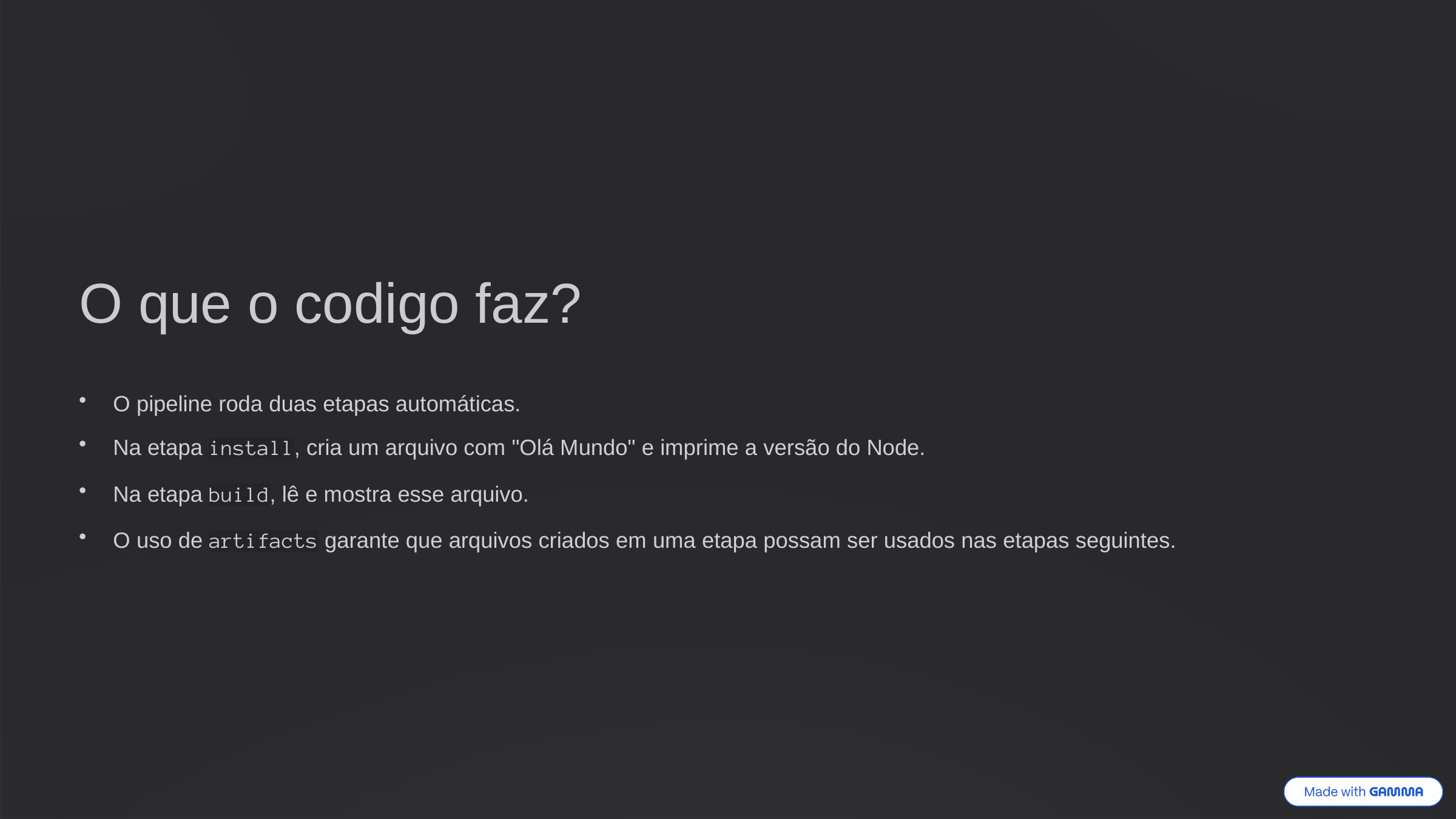

O que o codigo faz?
O pipeline roda duas etapas automáticas.
Na etapa install, cria um arquivo com "Olá Mundo" e imprime a versão do Node.
Na etapa build, lê e mostra esse arquivo.
O uso de artifacts garante que arquivos criados em uma etapa possam ser usados nas etapas seguintes.